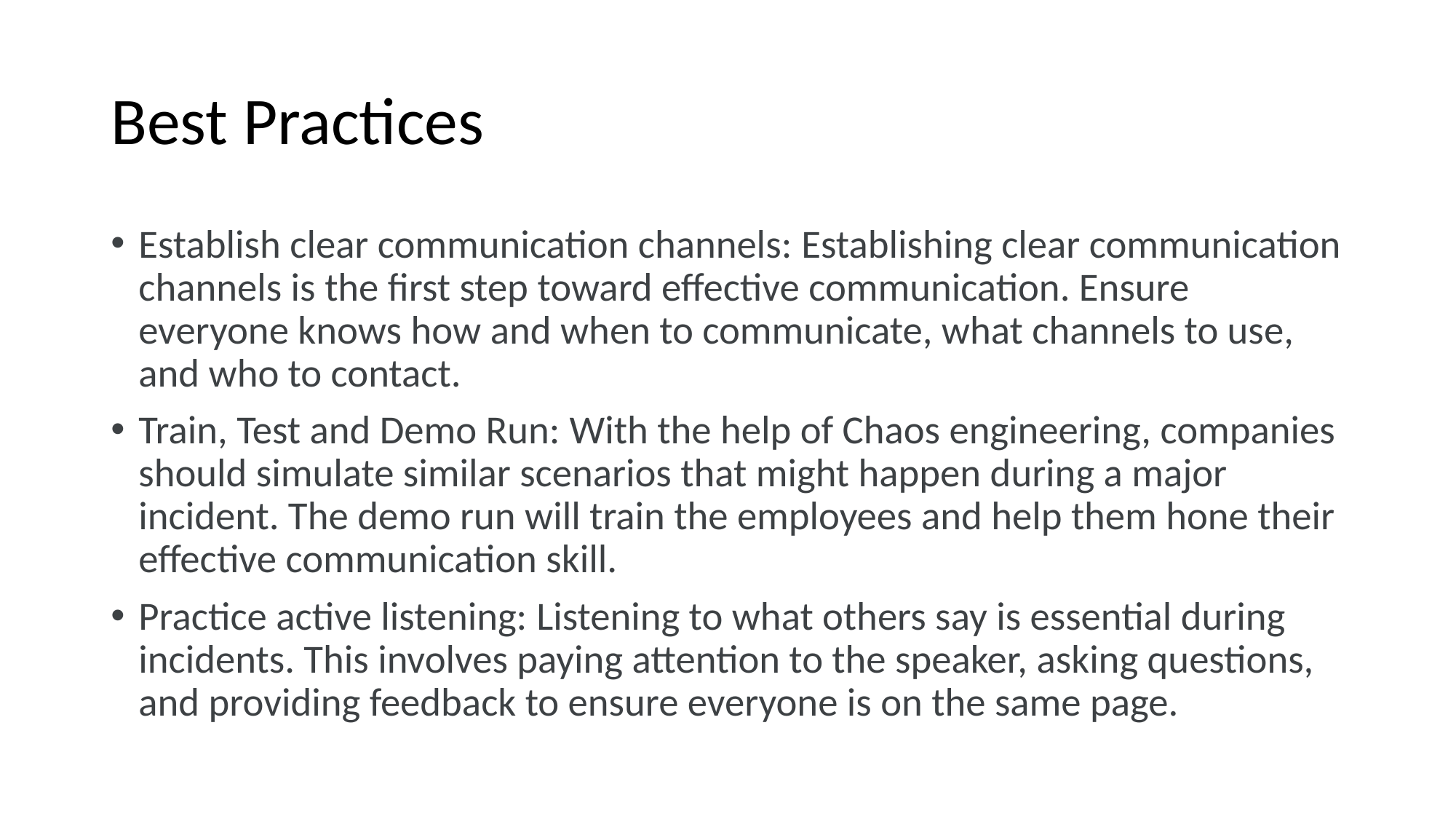

# Best Practices
Establish clear communication channels: Establishing clear communication channels is the first step toward effective communication. Ensure everyone knows how and when to communicate, what channels to use, and who to contact.
Train, Test and Demo Run: With the help of Chaos engineering, companies should simulate similar scenarios that might happen during a major incident. The demo run will train the employees and help them hone their effective communication skill.
Practice active listening: Listening to what others say is essential during incidents. This involves paying attention to the speaker, asking questions, and providing feedback to ensure everyone is on the same page.